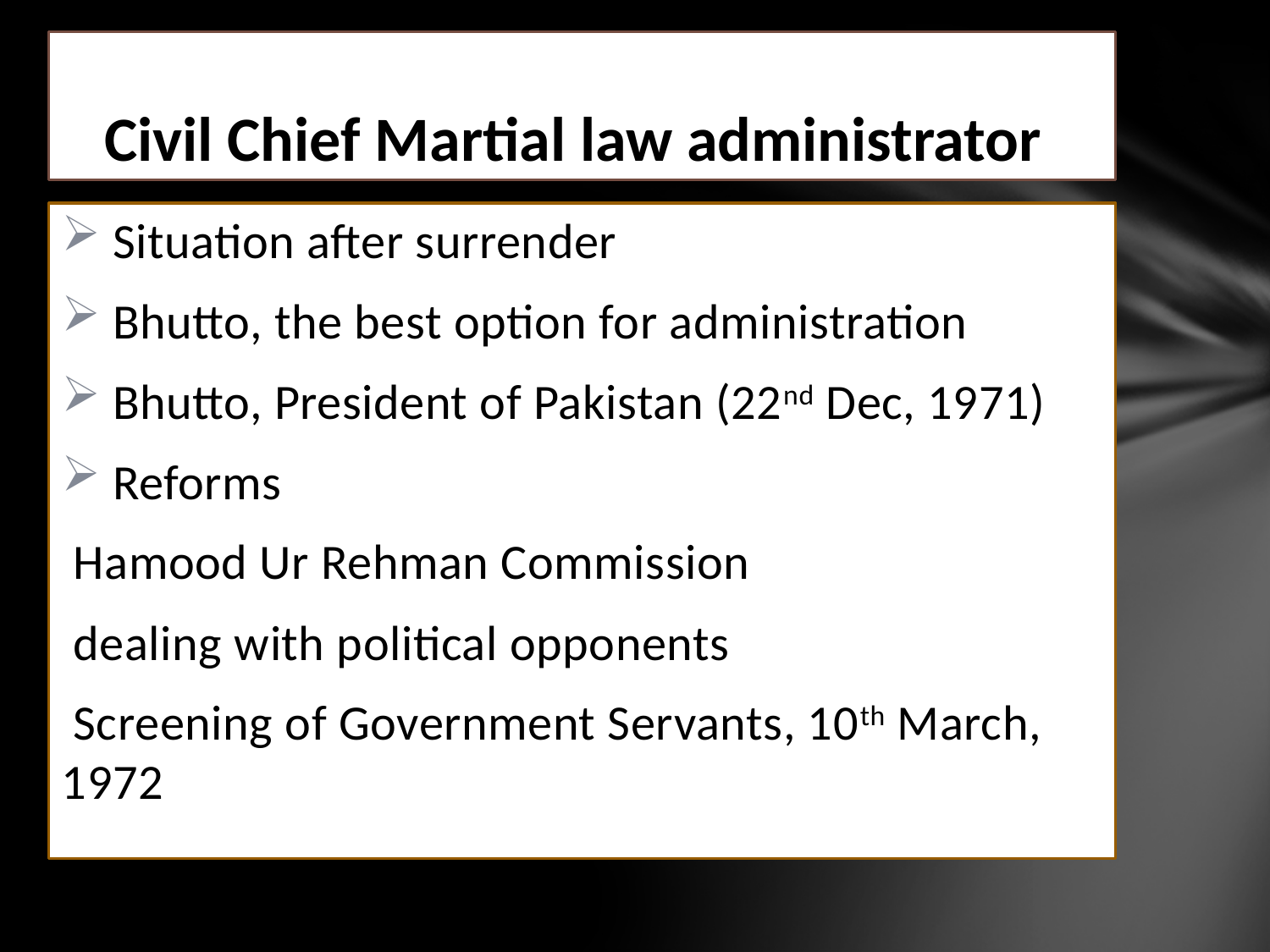

# Civil Chief Martial law administrator
 Situation after surrender
 Bhutto, the best option for administration
 Bhutto, President of Pakistan (22nd Dec, 1971)
 Reforms
 Hamood Ur Rehman Commission
 dealing with political opponents
 Screening of Government Servants, 10th March, 1972